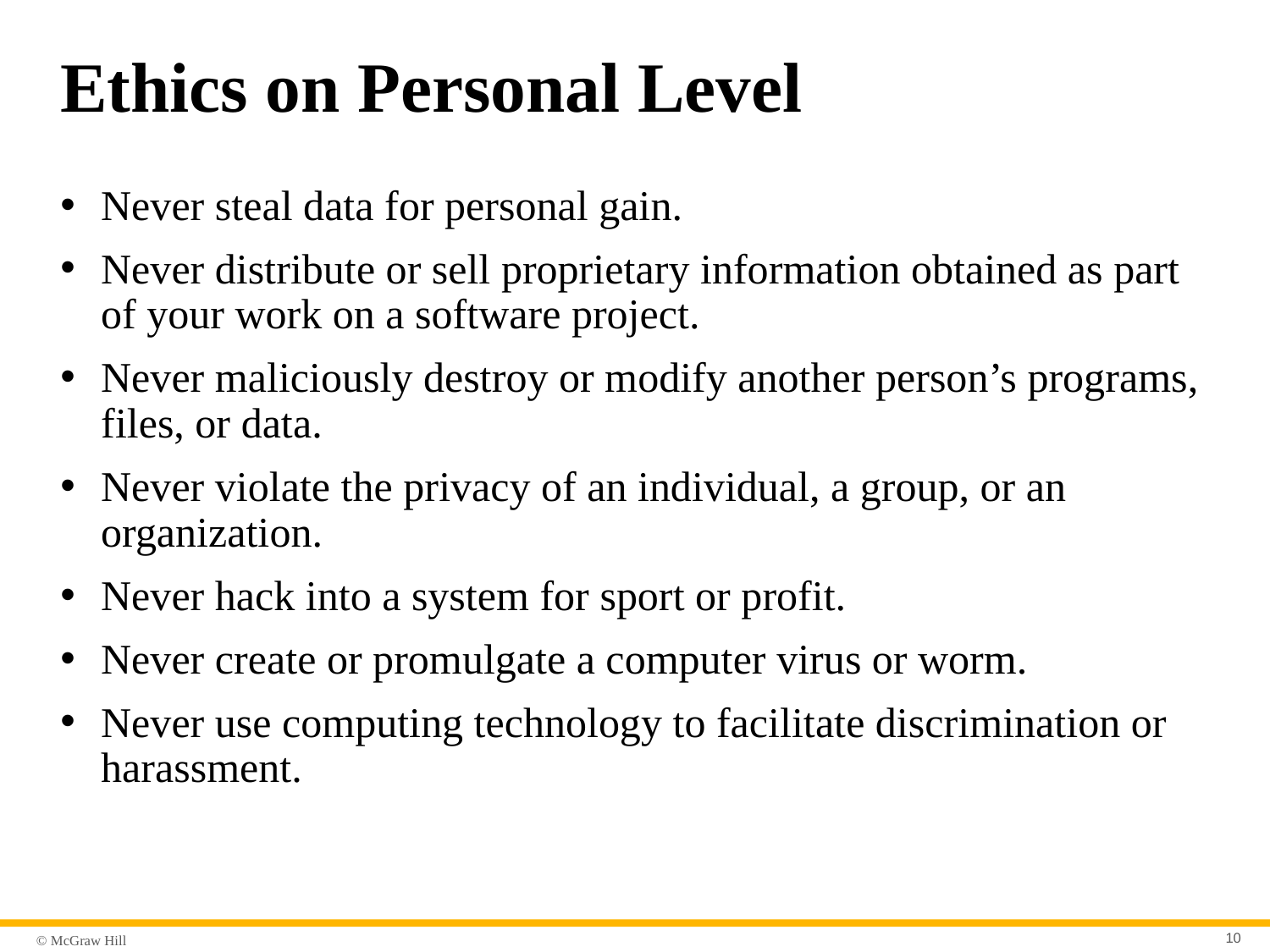

# Ethics on Personal Level
Never steal data for personal gain.
Never distribute or sell proprietary information obtained as part of your work on a software project.
Never maliciously destroy or modify another person’s programs, files, or data.
Never violate the privacy of an individual, a group, or an organization.
Never hack into a system for sport or profit.
Never create or promulgate a computer virus or worm.
Never use computing technology to facilitate discrimination or harassment.
10